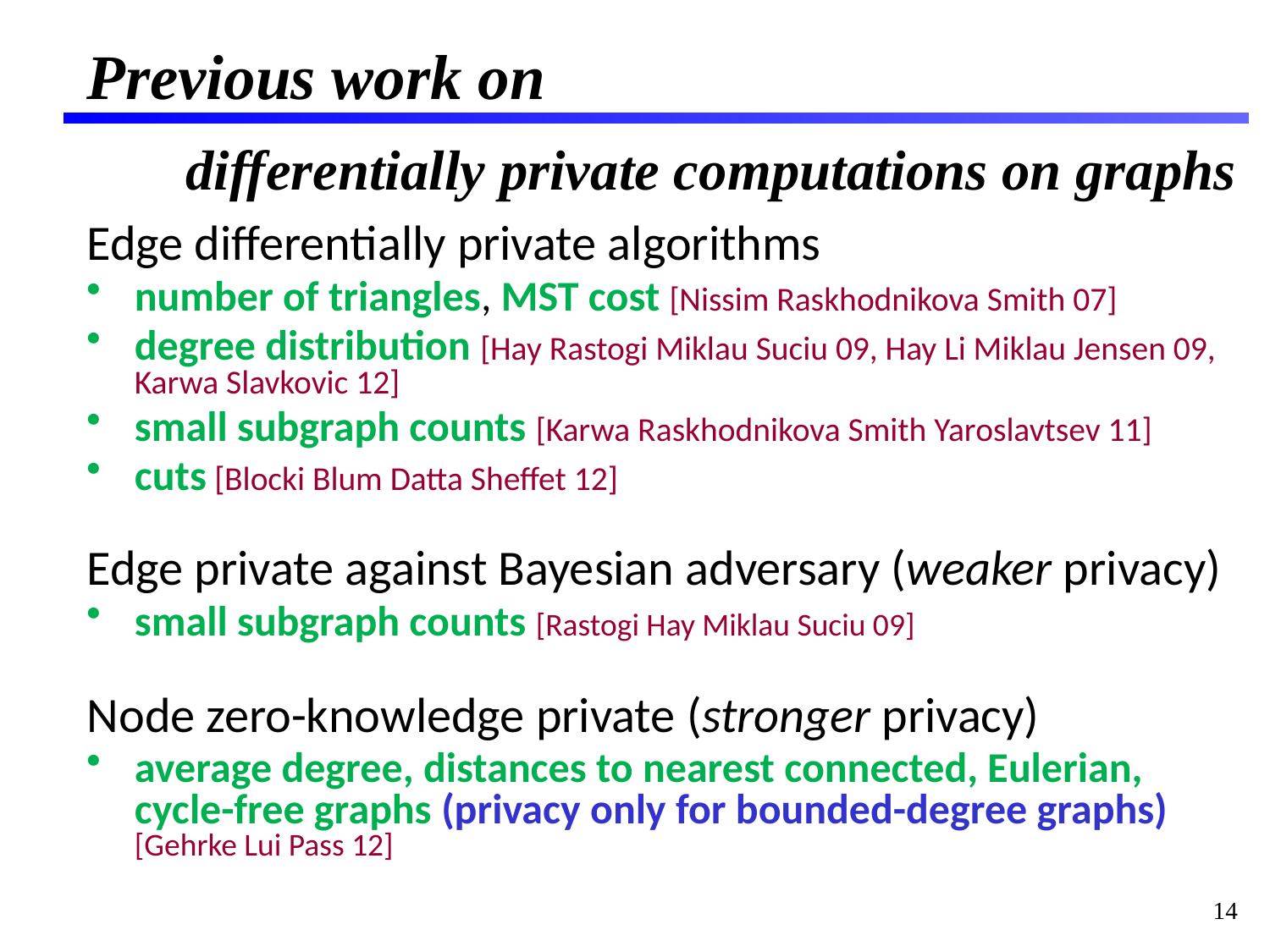

# Previous work on
differentially private computations on graphs
Edge differentially private algorithms
number of triangles, MST cost [Nissim Raskhodnikova Smith 07]
degree distribution [Hay Rastogi Miklau Suciu 09, Hay Li Miklau Jensen 09, Karwa Slavkovic 12]
small subgraph counts [Karwa Raskhodnikova Smith Yaroslavtsev 11]
cuts [Blocki Blum Datta Sheffet 12]

Edge private against Bayesian adversary (weaker privacy)
small subgraph counts [Rastogi Hay Miklau Suciu 09]

Node zero-knowledge private (stronger privacy)
average degree, distances to nearest connected, Eulerian, cycle-free graphs (privacy only for bounded-degree graphs) [Gehrke Lui Pass 12]

14